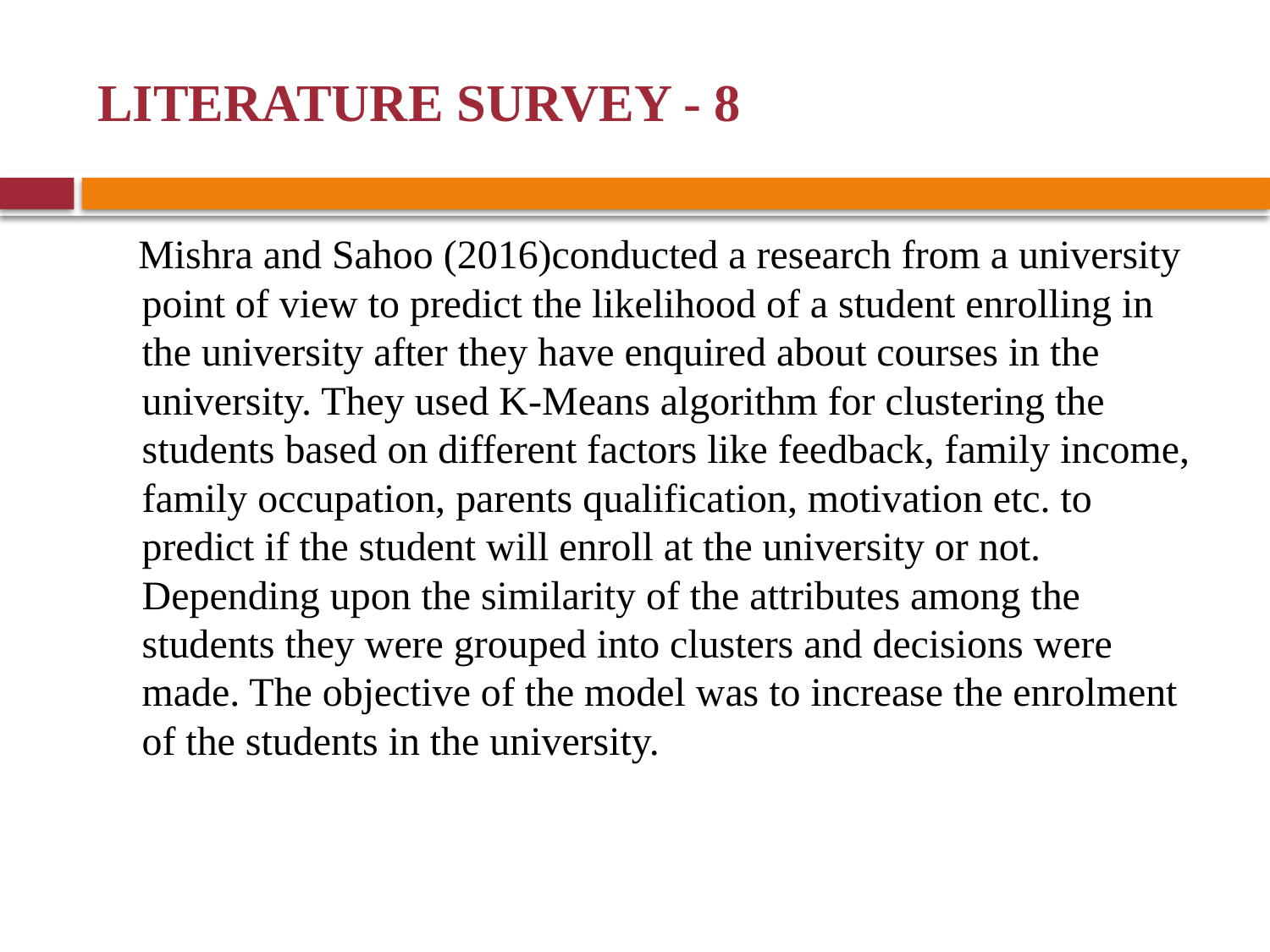

# LITERATURE SURVEY - 8
    Mishra and Sahoo (2016)conducted a research from a university point of view to predict the likelihood of a student enrolling in the university after they have enquired about courses in the university. They used K-Means algorithm for clustering the students based on different factors like feedback, family income, family occupation, parents qualification, motivation etc. to predict if the student will enroll at the university or not. Depending upon the similarity of the attributes among the students they were grouped into clusters and decisions were made. The objective of the model was to increase the enrolment of the students in the university.